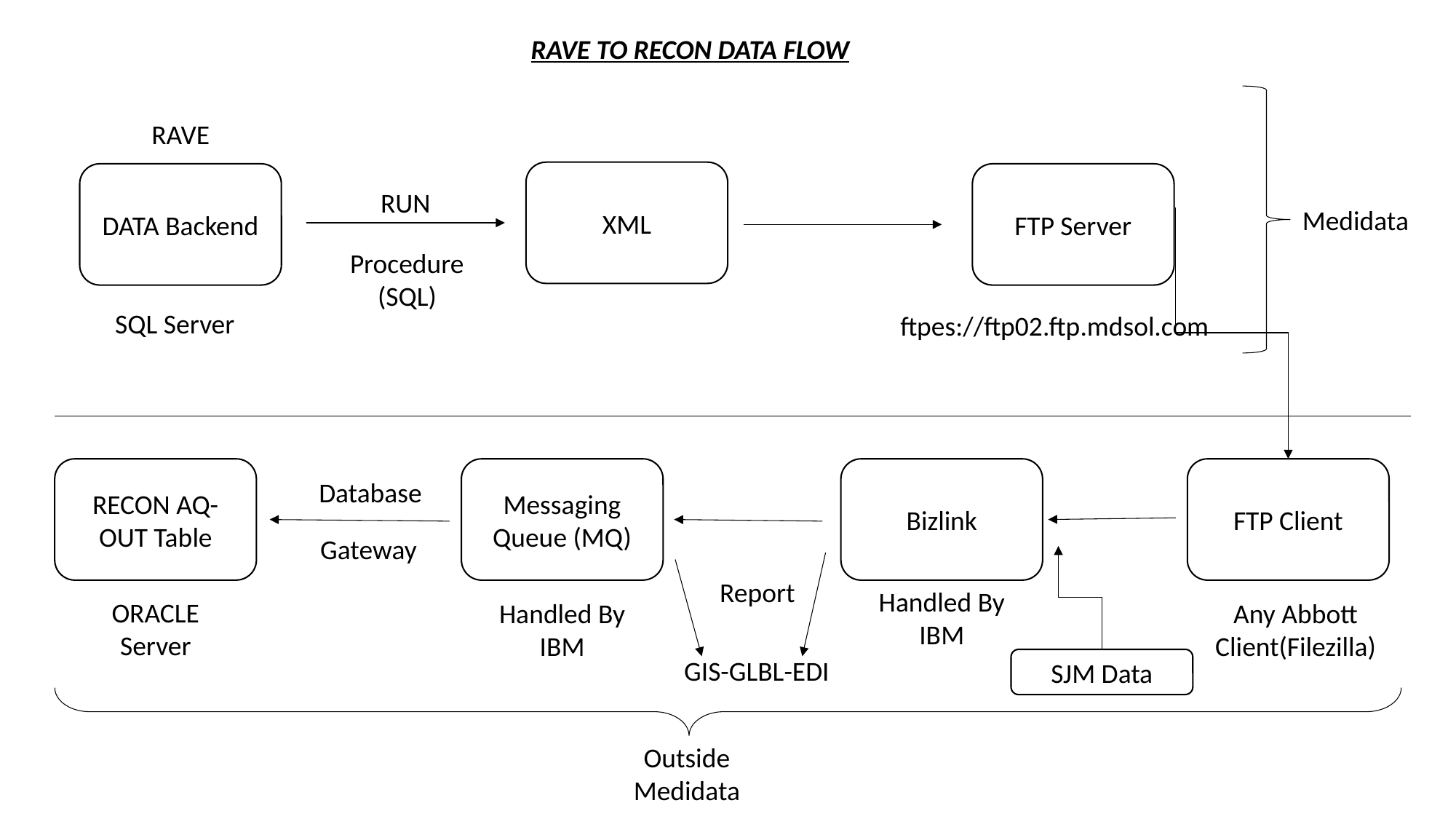

RAVE TO RECON DATA FLOW

RAVE
XML
DATA Backend
FTP Server
RUN
Medidata
Procedure
(SQL)
SQL Server
ftpes://ftp02.ftp.mdsol.com
RECON AQ-OUT Table
Messaging Queue (MQ)
Bizlink
FTP Client
Database
Gateway
Report
Handled By IBM
ORACLE Server
Handled By IBM
Any Abbott Client(Filezilla)
GIS-GLBL-EDI
SJM Data
Outside Medidata